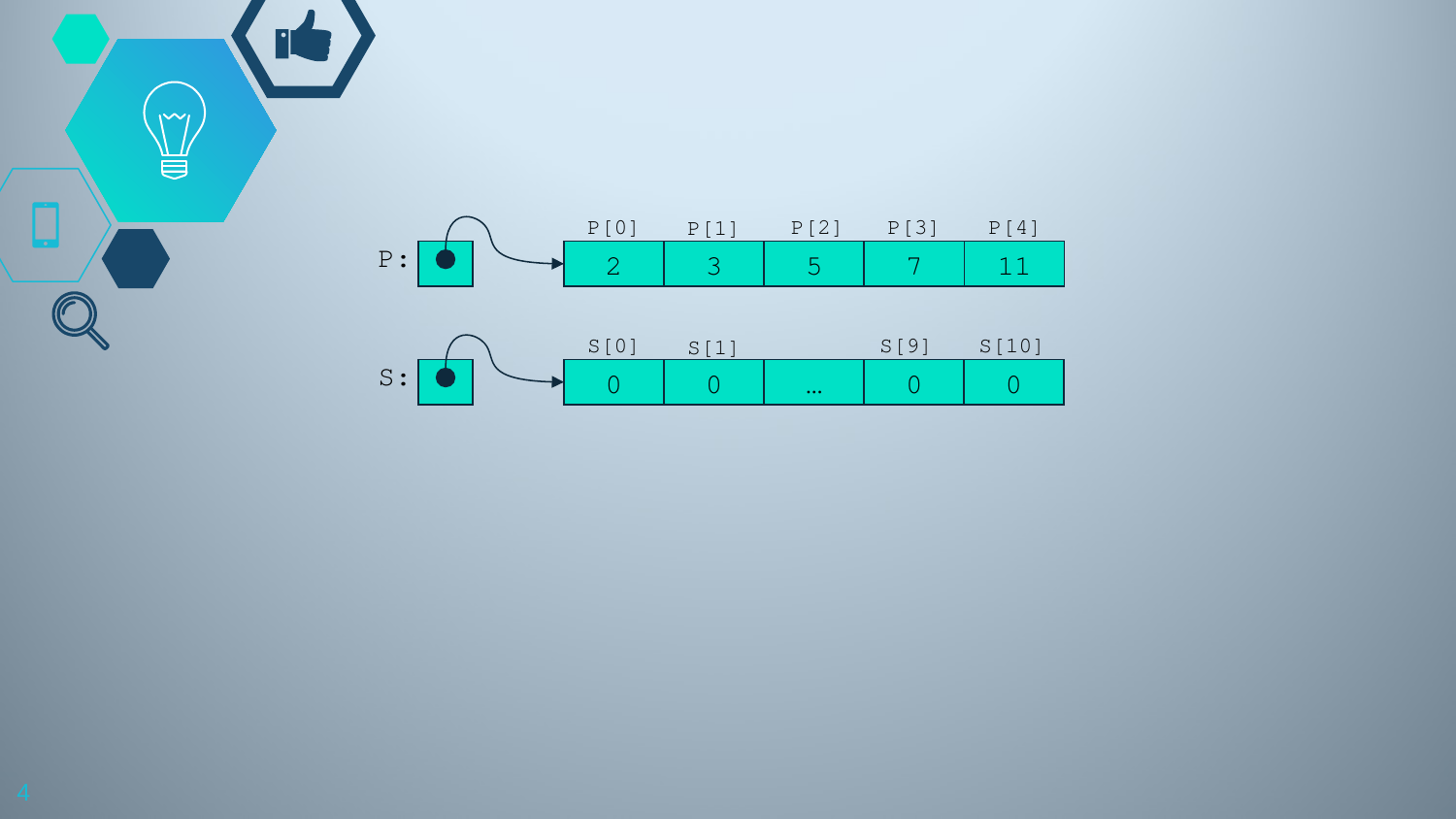

P[0]
P[2]
P[3]
P[4]
P[1]
P:

2
3
5
7
11

S[0]
S[9]
S[10]
S[1]
S:

0
0
…
0
0

4